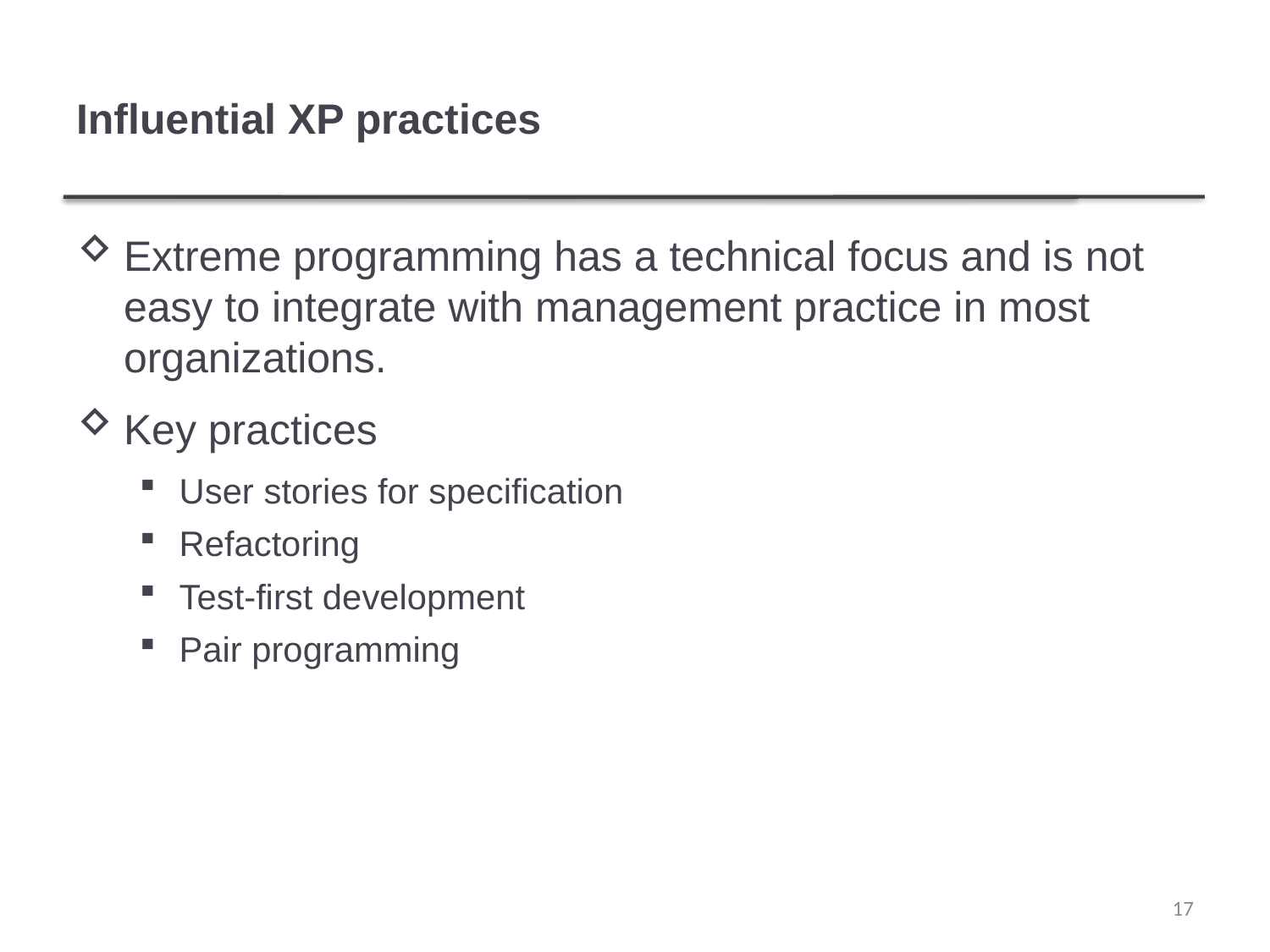

# Influential XP practices
Extreme programming has a technical focus and is not easy to integrate with management practice in most organizations.
Key practices
User stories for specification
Refactoring
Test-first development
Pair programming
17